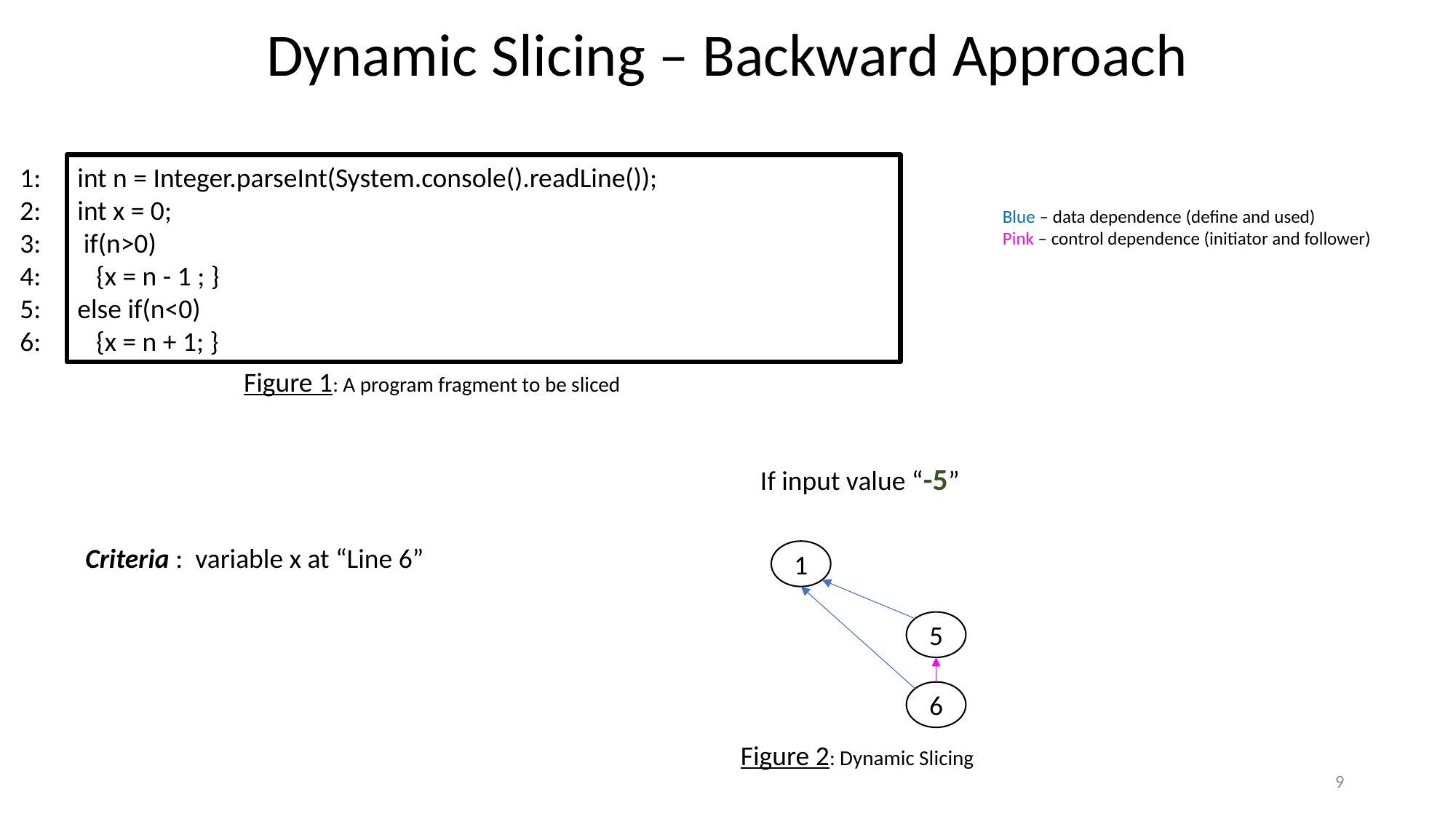

# Dynamic Slicing – Backward Approach
1:
2:
3:
4:
5:
6:
int n = Integer.parseInt(System.console().readLine());
int x = 0;
 if(n>0)
   {x = n - 1 ; }
else if(n<0)
   {x = n + 1; }
Blue – data dependence (define and used)
Pink – control dependence (initiator and follower)
Figure 1: A program fragment to be sliced
If input value “-5”
Criteria :  variable x at “Line 6”
1
5
6
Figure 2: Dynamic Slicing
9